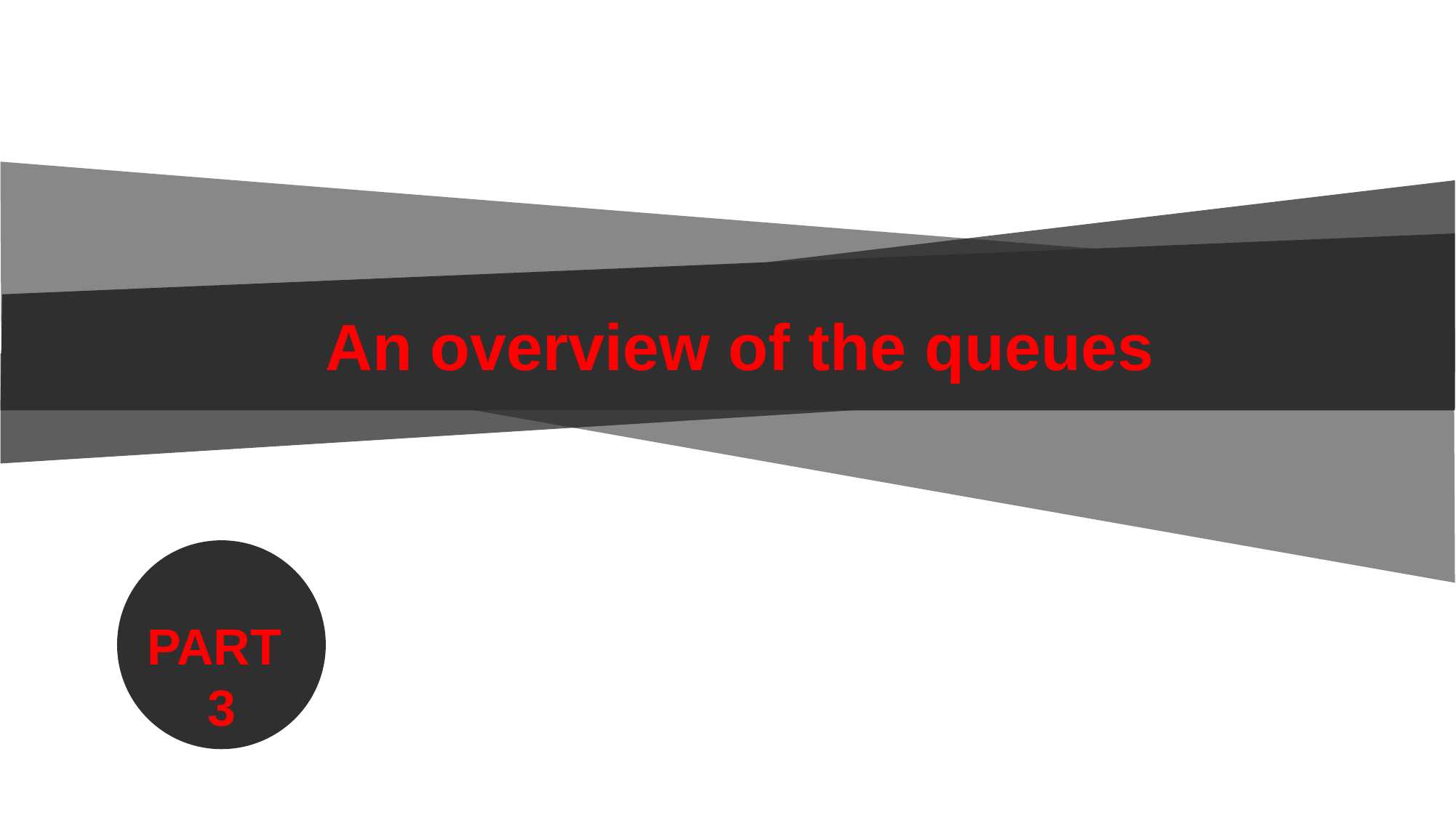

An overview of the queues

PART  3